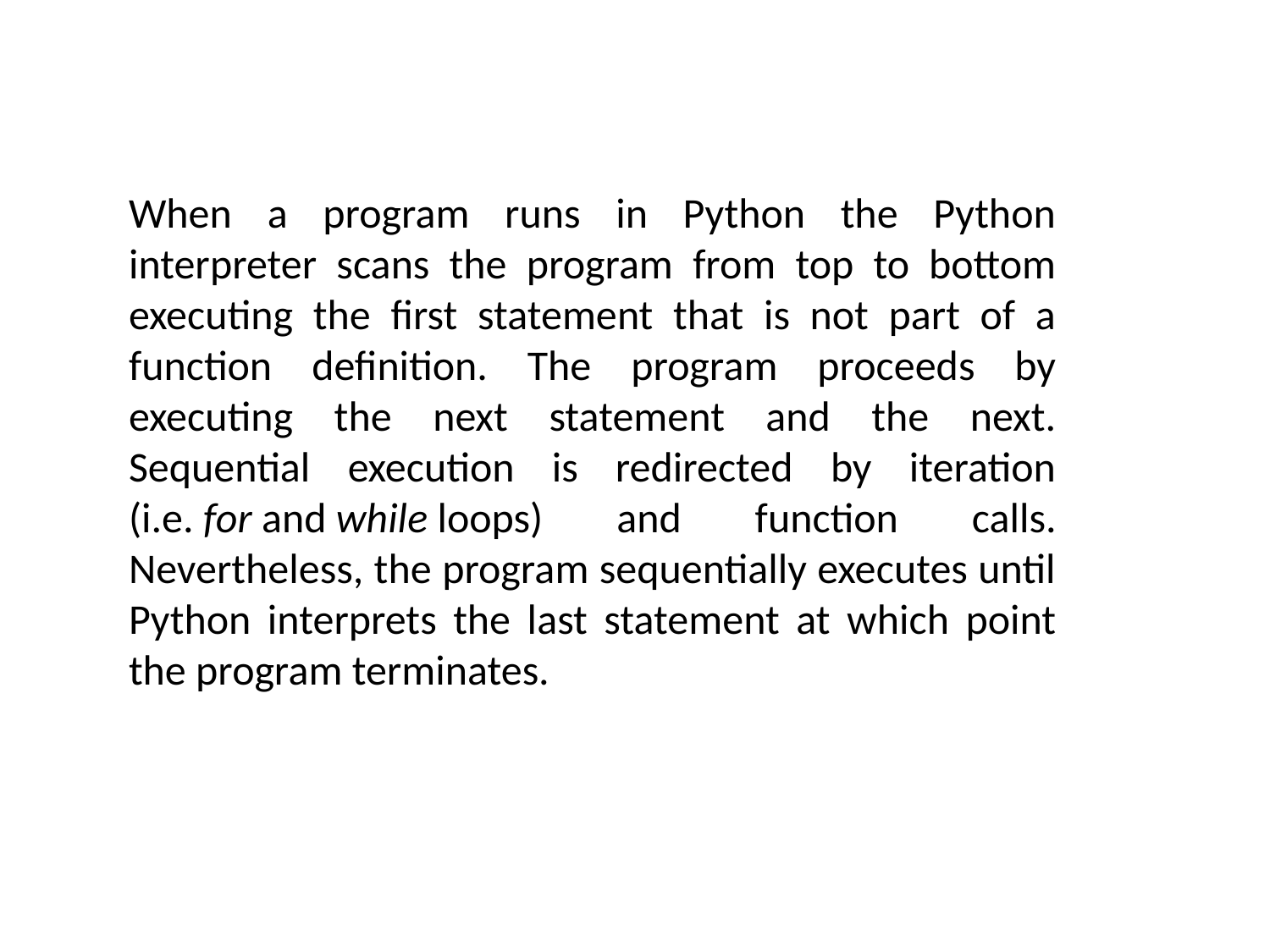

When a program runs in Python the Python interpreter scans the program from top to bottom executing the first statement that is not part of a function definition. The program proceeds by executing the next statement and the next. Sequential execution is redirected by iteration (i.e. for and while loops) and function calls. Nevertheless, the program sequentially executes until Python interprets the last statement at which point the program terminates.